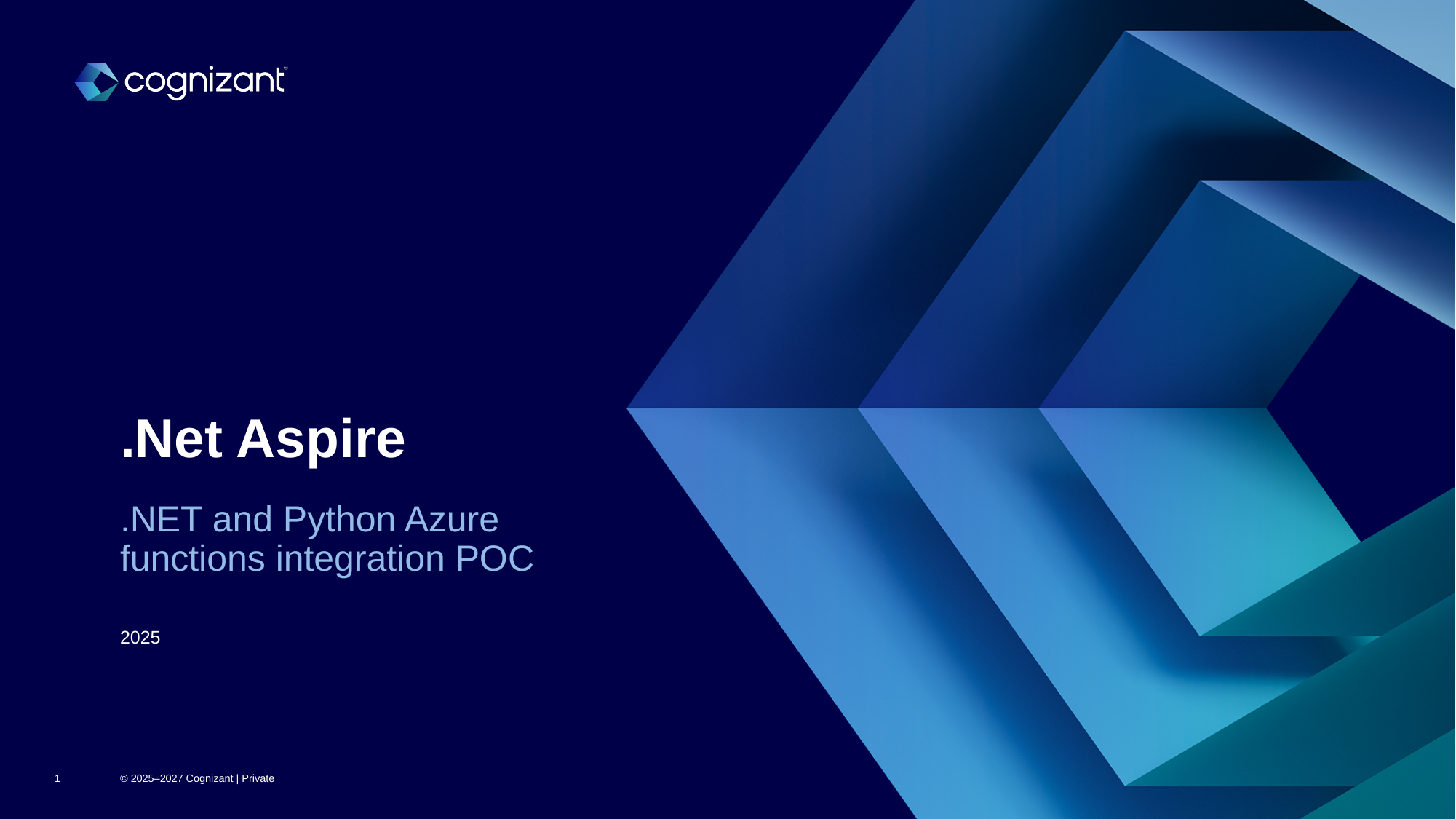

# .Net Aspire
.NET and Python Azure functions integration POC
2025
1
© 2025–2027 Cognizant | Private